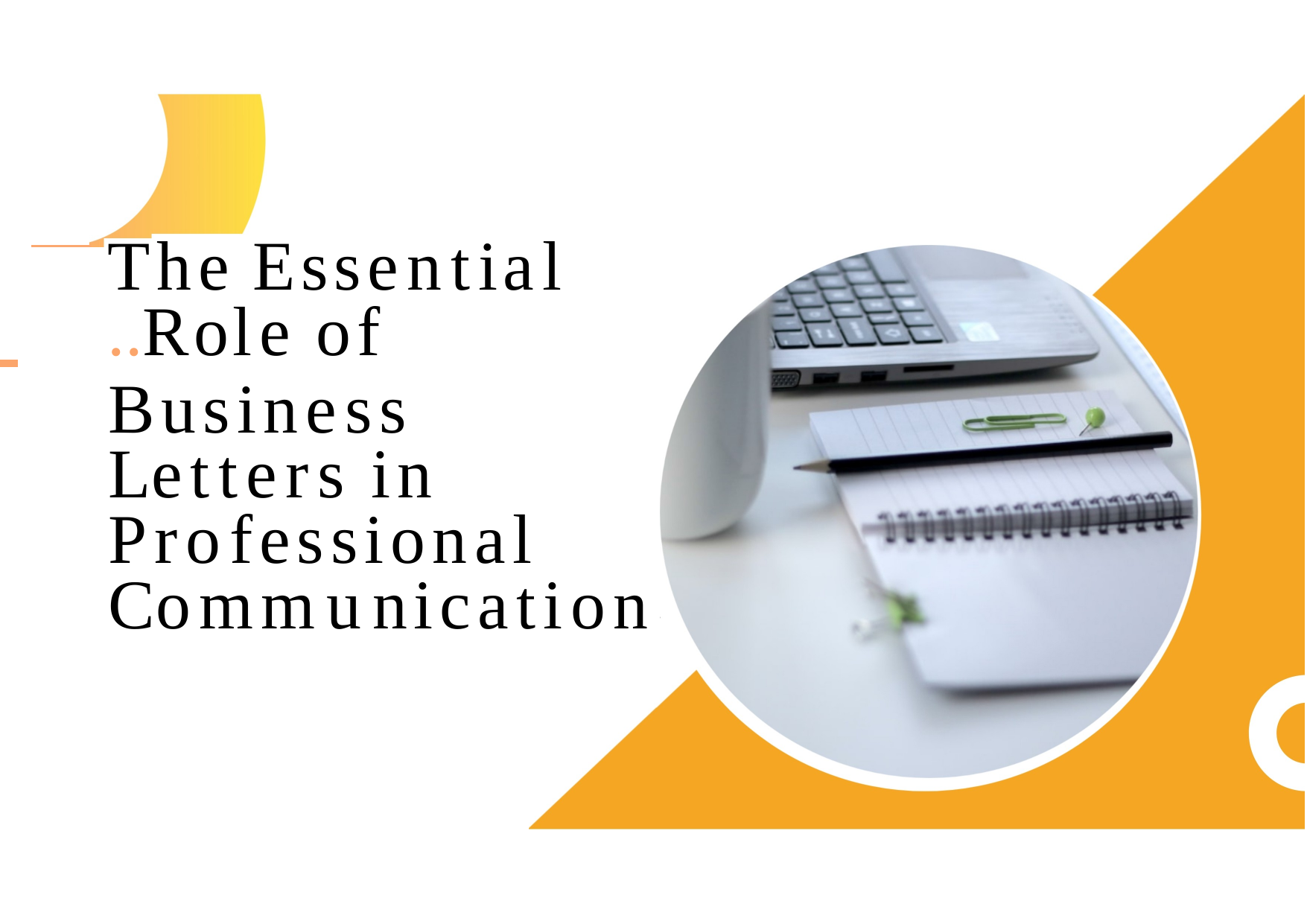

The Essential
 	..Role of
Business Letters in Professional Communication